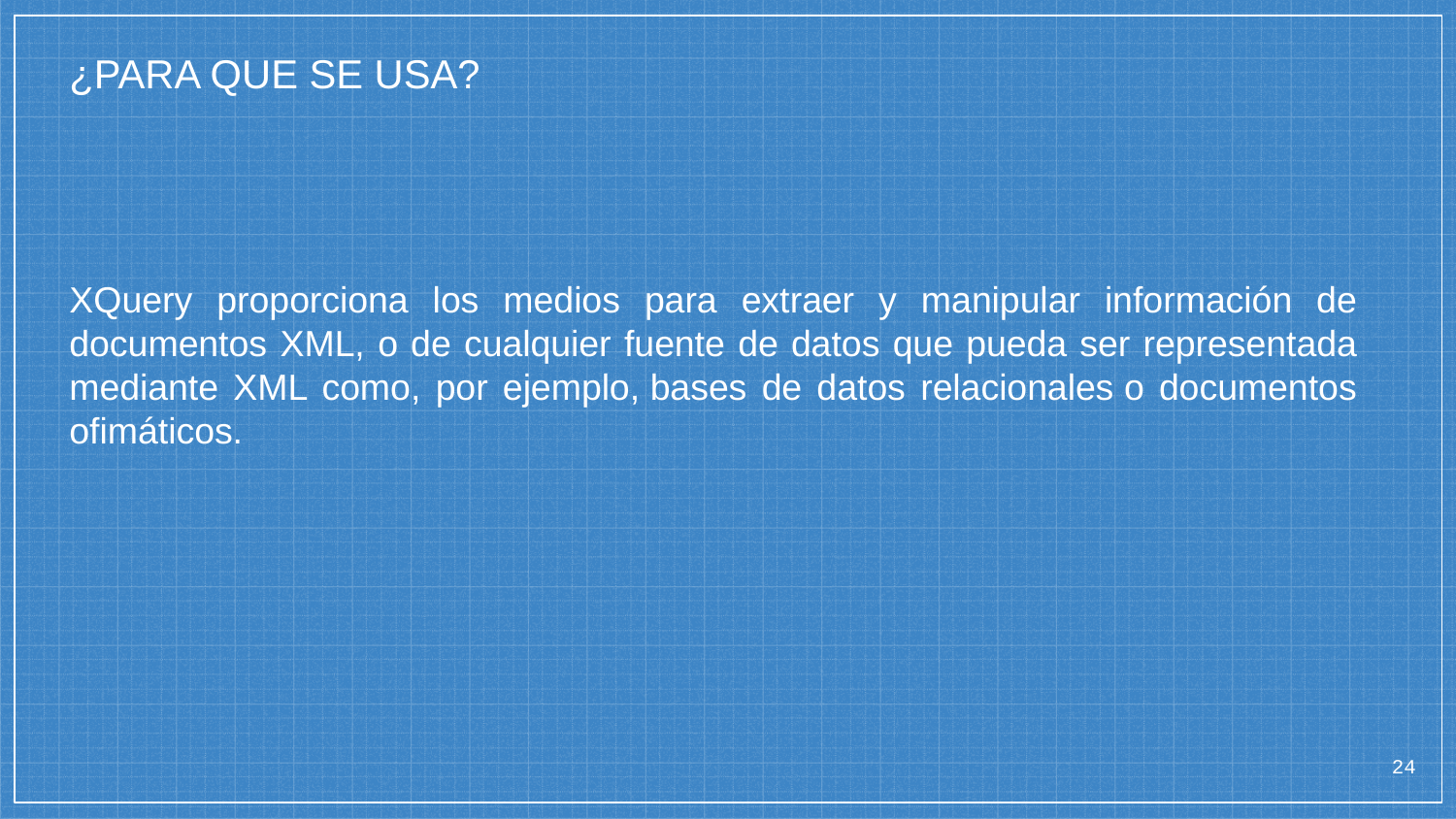

¿PARA QUE SE USA?

XQuery proporciona los medios para extraer y manipular información de documentos XML, o de cualquier fuente de datos que pueda ser representada mediante XML como, por ejemplo, bases de datos relacionales o documentos ofimáticos.

# 24